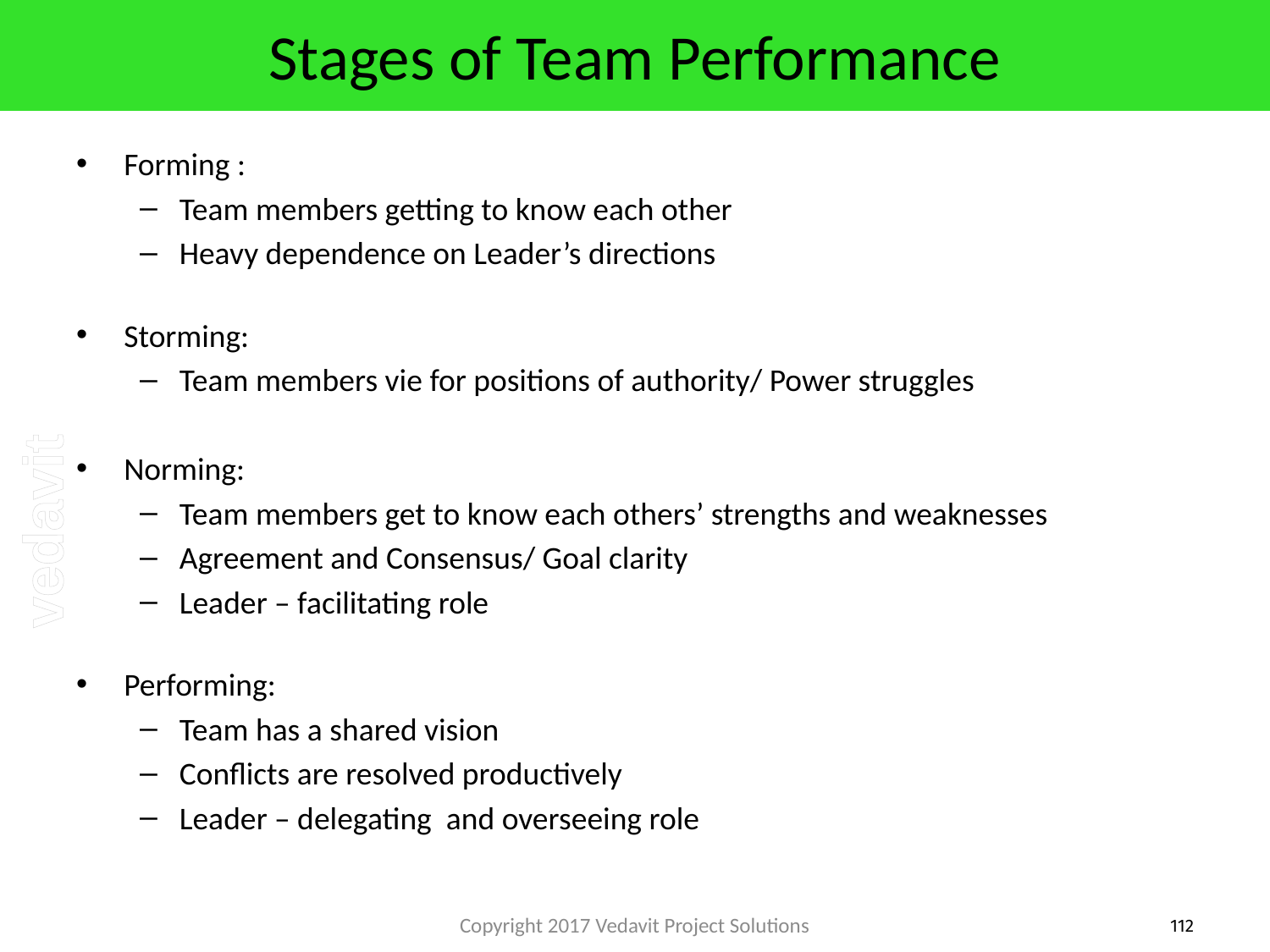

# Stages of Team Performance
Forming :
Team members getting to know each other
Heavy dependence on Leader’s directions
Storming:
Team members vie for positions of authority/ Power struggles

Norming:
Team members get to know each others’ strengths and weaknesses
Agreement and Consensus/ Goal clarity
Leader – facilitating role
Performing:
Team has a shared vision
Conflicts are resolved productively
Leader – delegating  and overseeing role

Copyright 2017 Vedavit Project Solutions
112